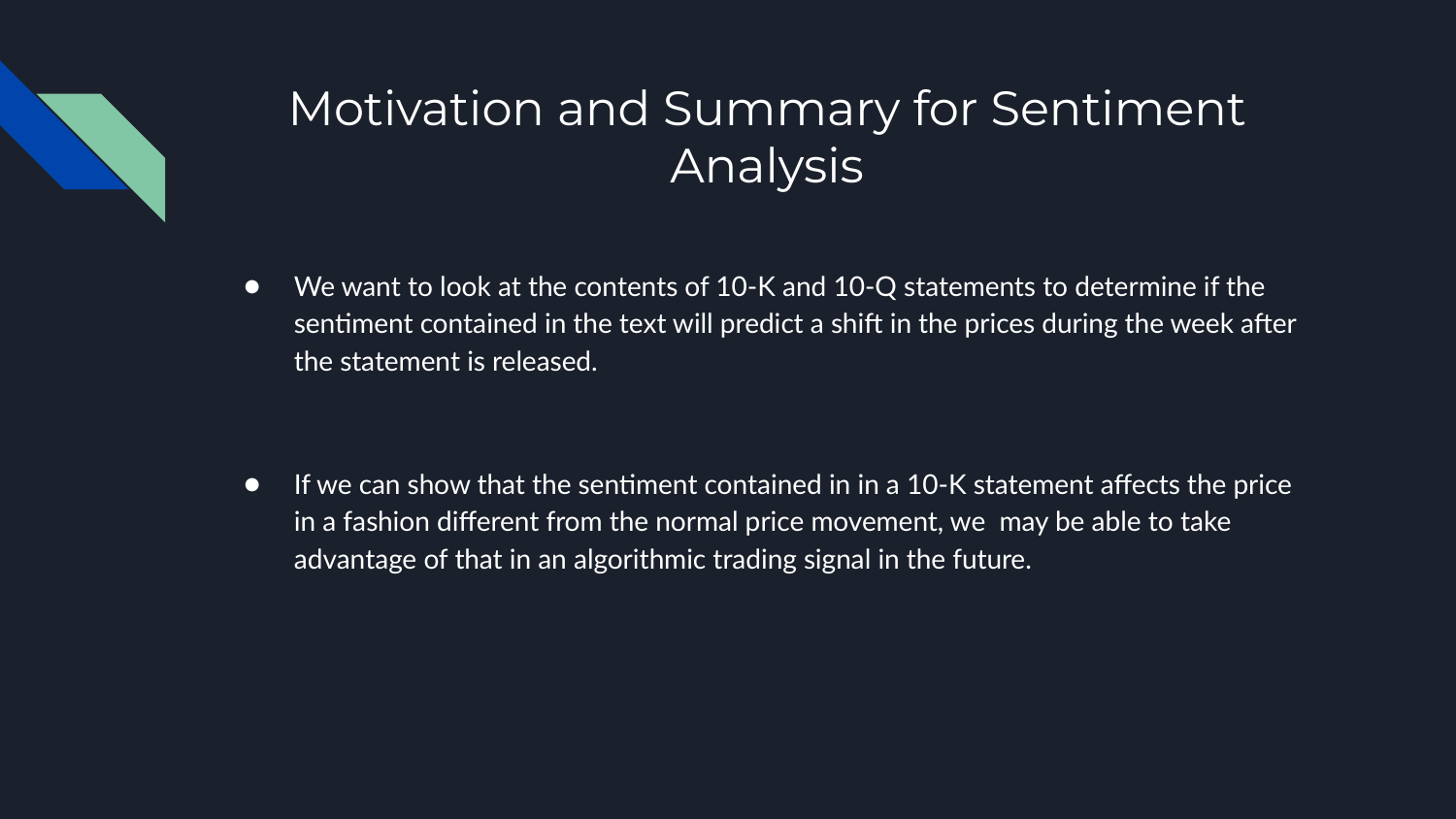

# Motivation and Summary for Sentiment Analysis
We want to look at the contents of 10-K and 10-Q statements to determine if the sentiment contained in the text will predict a shift in the prices during the week after the statement is released.

If we can show that the sentiment contained in in a 10-K statement affects the price in a fashion different from the normal price movement, we  may be able to take advantage of that in an algorithmic trading signal in the future.